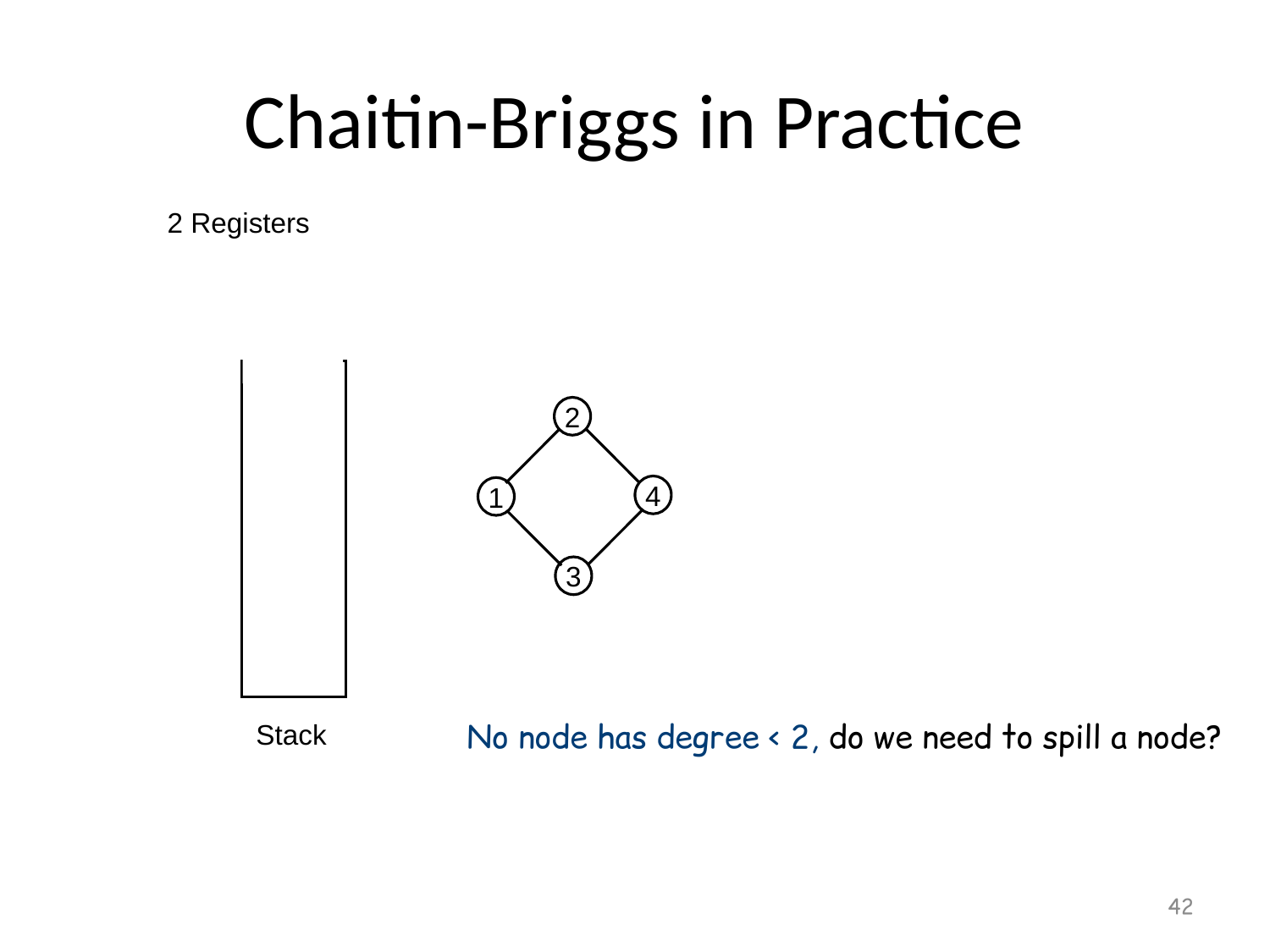

# Chaitin-Briggs in Practice
2 Registers

2

1

4

3
Stack
No node has degree < 2, do we need to spill a node?
42